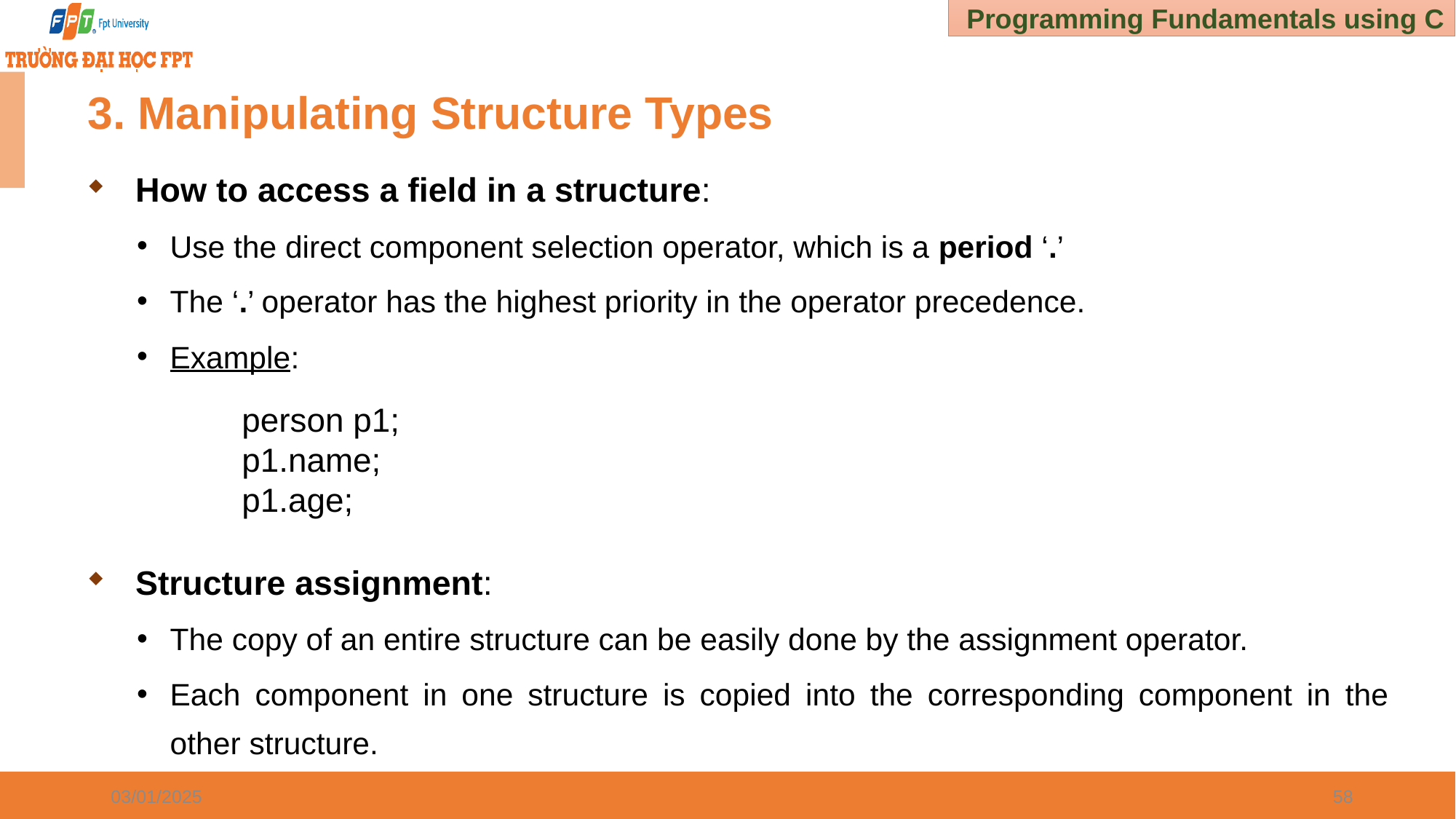

# 3. Manipulating Structure Types
How to access a field in a structure:
Use the direct component selection operator, which is a period ‘.’
The ‘.’ operator has the highest priority in the operator precedence.
Example:

Structure assignment:
The copy of an entire structure can be easily done by the assignment operator.
Each component in one structure is copied into the corresponding component in the other structure.
person p1;
p1.name;
p1.age;
03/01/2025
58